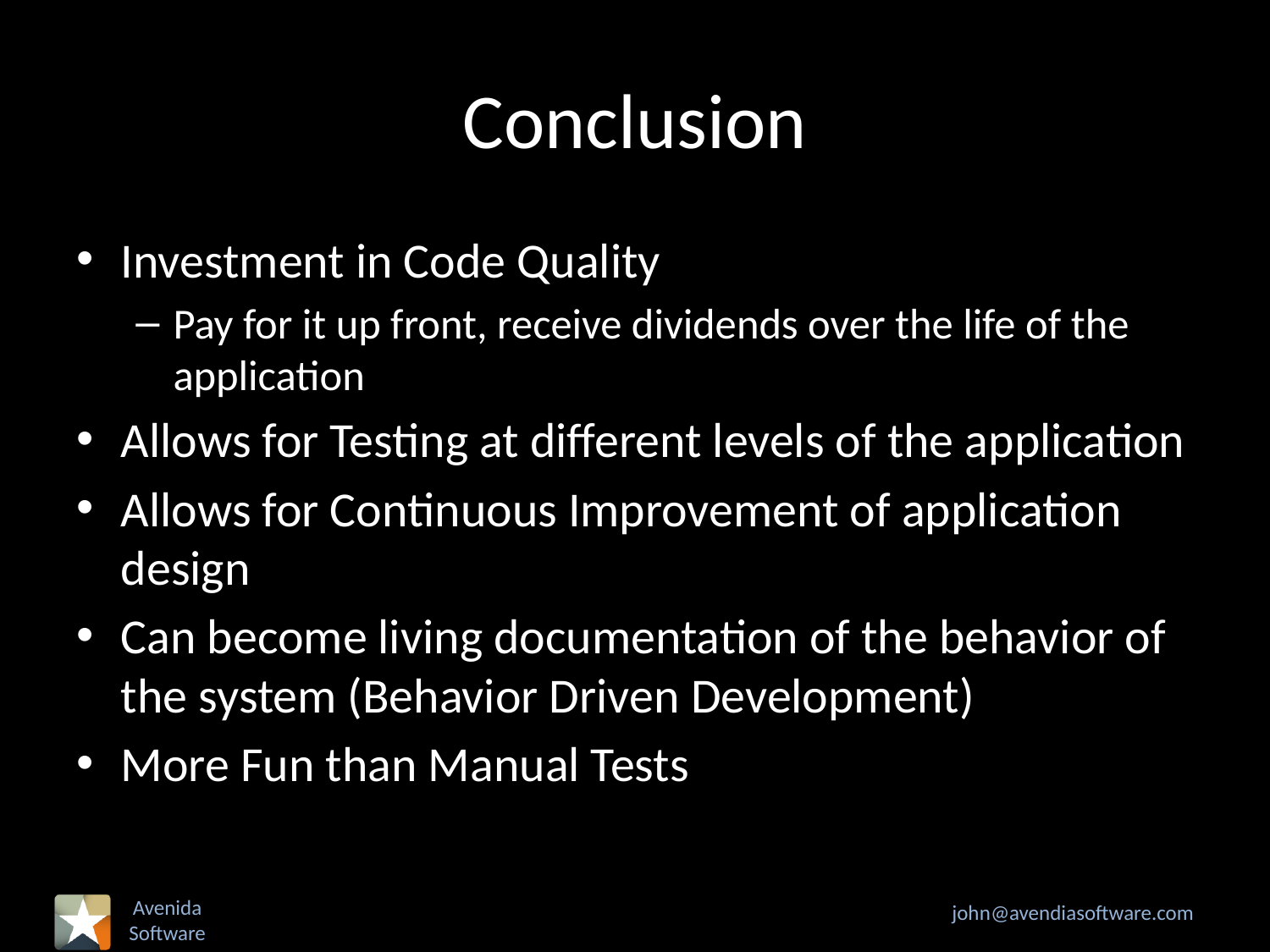

# Conclusion
Investment in Code Quality
Pay for it up front, receive dividends over the life of the application
Allows for Testing at different levels of the application
Allows for Continuous Improvement of application design
Can become living documentation of the behavior of the system (Behavior Driven Development)
More Fun than Manual Tests